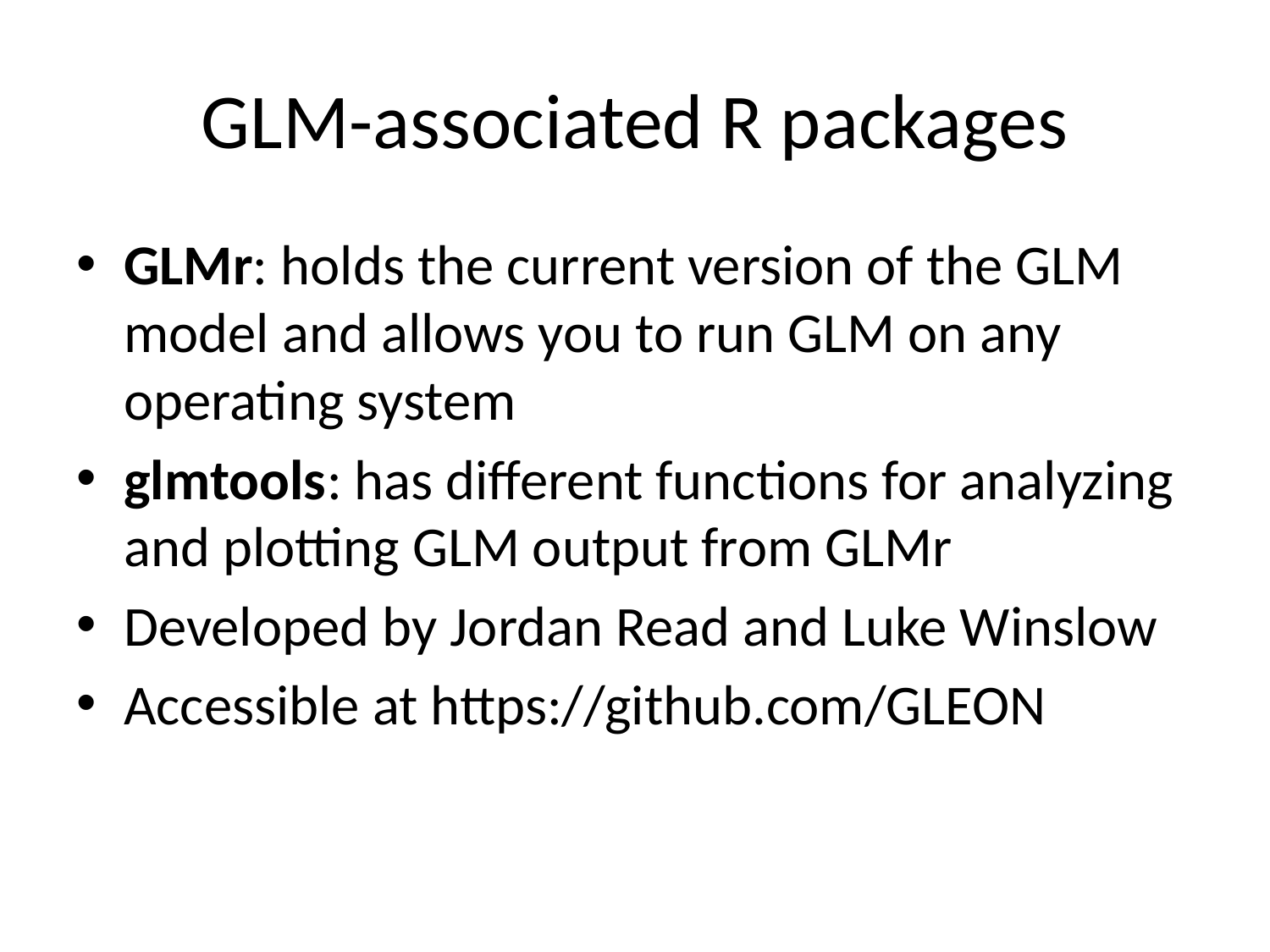

# GLM-associated R packages
GLMr: holds the current version of the GLM model and allows you to run GLM on any operating system
glmtools: has different functions for analyzing and plotting GLM output from GLMr
Developed by Jordan Read and Luke Winslow
Accessible at https://github.com/GLEON